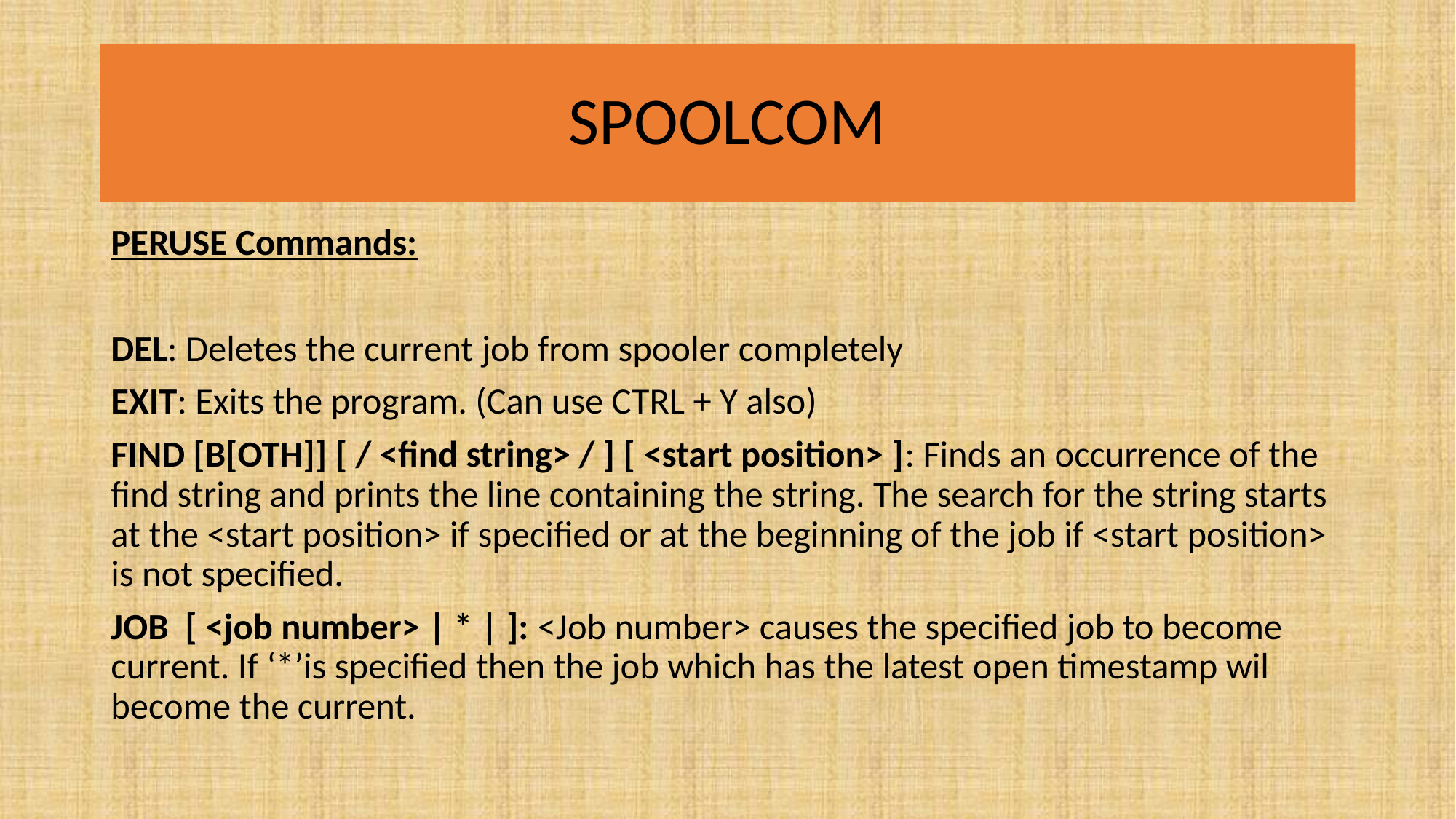

# SPOOLCOM
PERUSE Commands:

DEL: Deletes the current job from spooler completely
EXIT: Exits the program. (Can use CTRL + Y also)
FIND [B[OTH]] [ / <find string> / ] [ <start position> ]: Finds an occurrence of the find string and prints the line containing the string. The search for the string starts at the <start position> if specified or at the beginning of the job if <start position> is not specified.
JOB  [ <job number> | * | ]: <Job number> causes the specified job to become current. If ‘*’is specified then the job which has the latest open timestamp wil become the current.